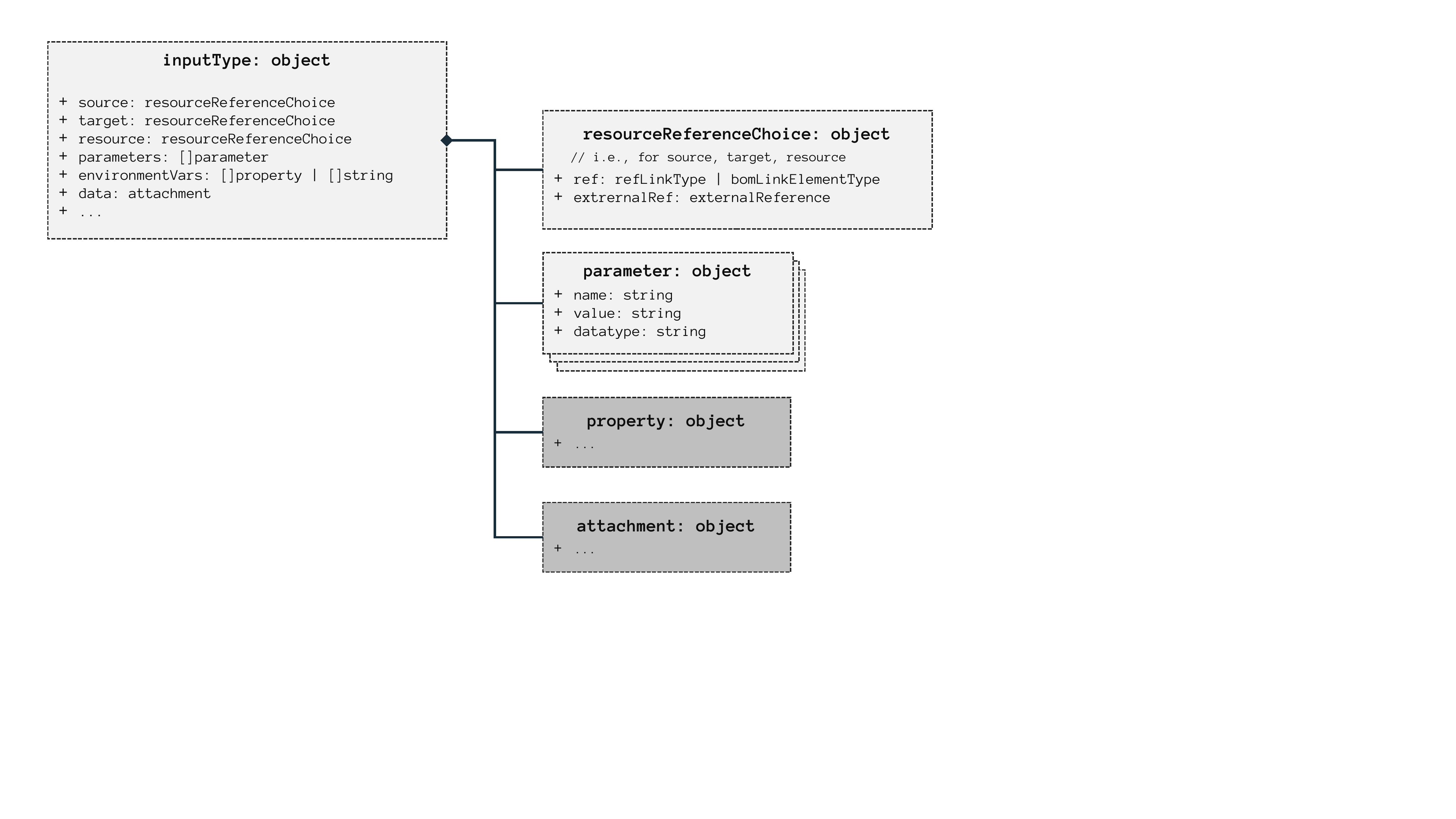

inputType: object

source: resourceReferenceChoice
target: resourceReferenceChoice
resource: resourceReferenceChoice
parameters: []parameter
environmentVars: []property | []string
data: attachment
...
resourceReferenceChoice: object
// i.e., for source, target, resource
ref: refLinkType | bomLinkElementType
extrernalRef: externalReference
parameter: object
name: string
value: string
datatype: string
dependency
dependsOn
dependency
dependsOn
property: object
...
attachment: object
...